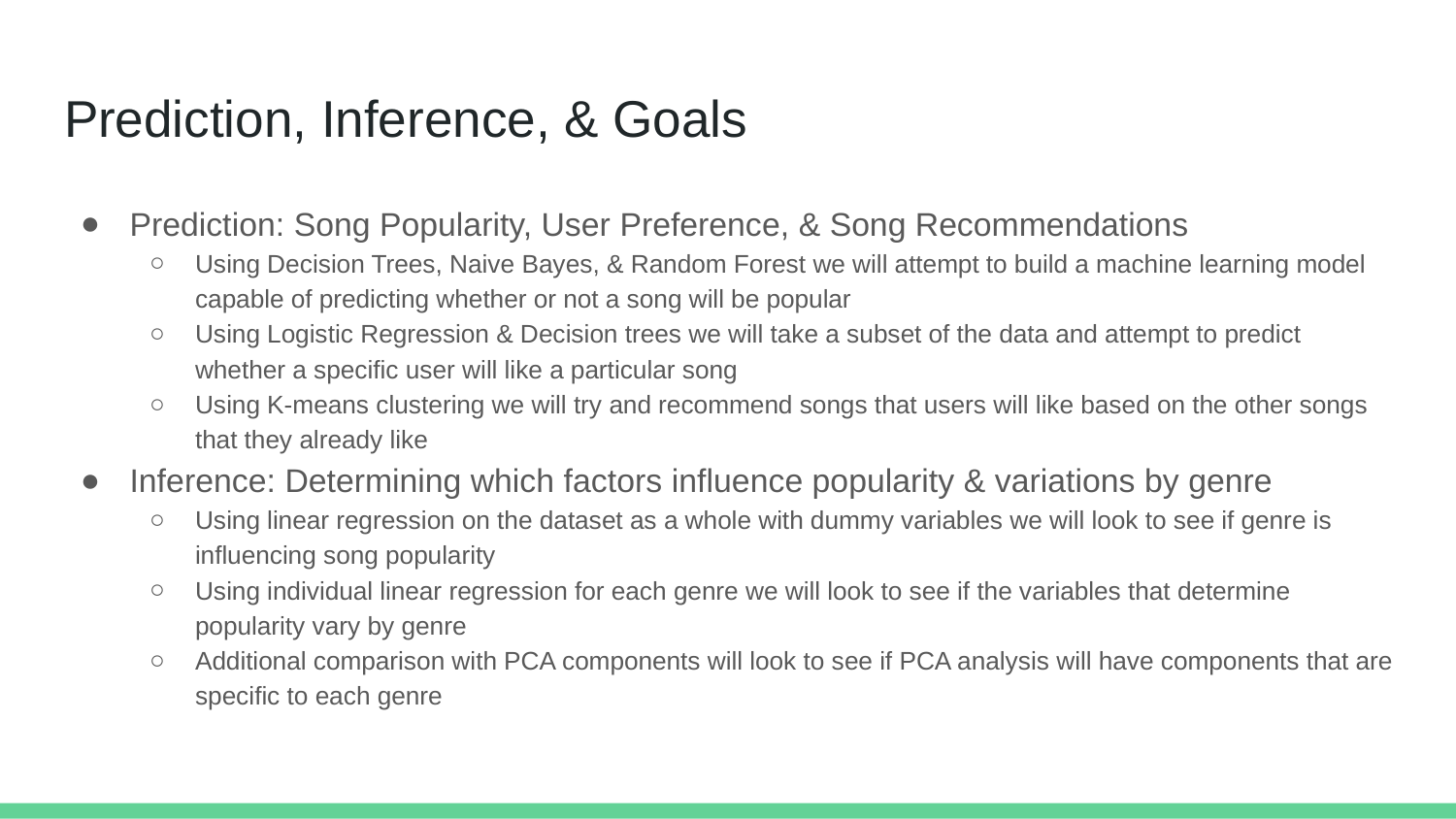

# Prediction, Inference, & Goals

Prediction: Song Popularity, User Preference, & Song Recommendations
Using Decision Trees, Naive Bayes, & Random Forest we will attempt to build a machine learning model capable of predicting whether or not a song will be popular
Using Logistic Regression & Decision trees we will take a subset of the data and attempt to predict whether a specific user will like a particular song
Using K-means clustering we will try and recommend songs that users will like based on the other songs that they already like
Inference: Determining which factors influence popularity & variations by genre
Using linear regression on the dataset as a whole with dummy variables we will look to see if genre is influencing song popularity
Using individual linear regression for each genre we will look to see if the variables that determine popularity vary by genre
Additional comparison with PCA components will look to see if PCA analysis will have components that are specific to each genre